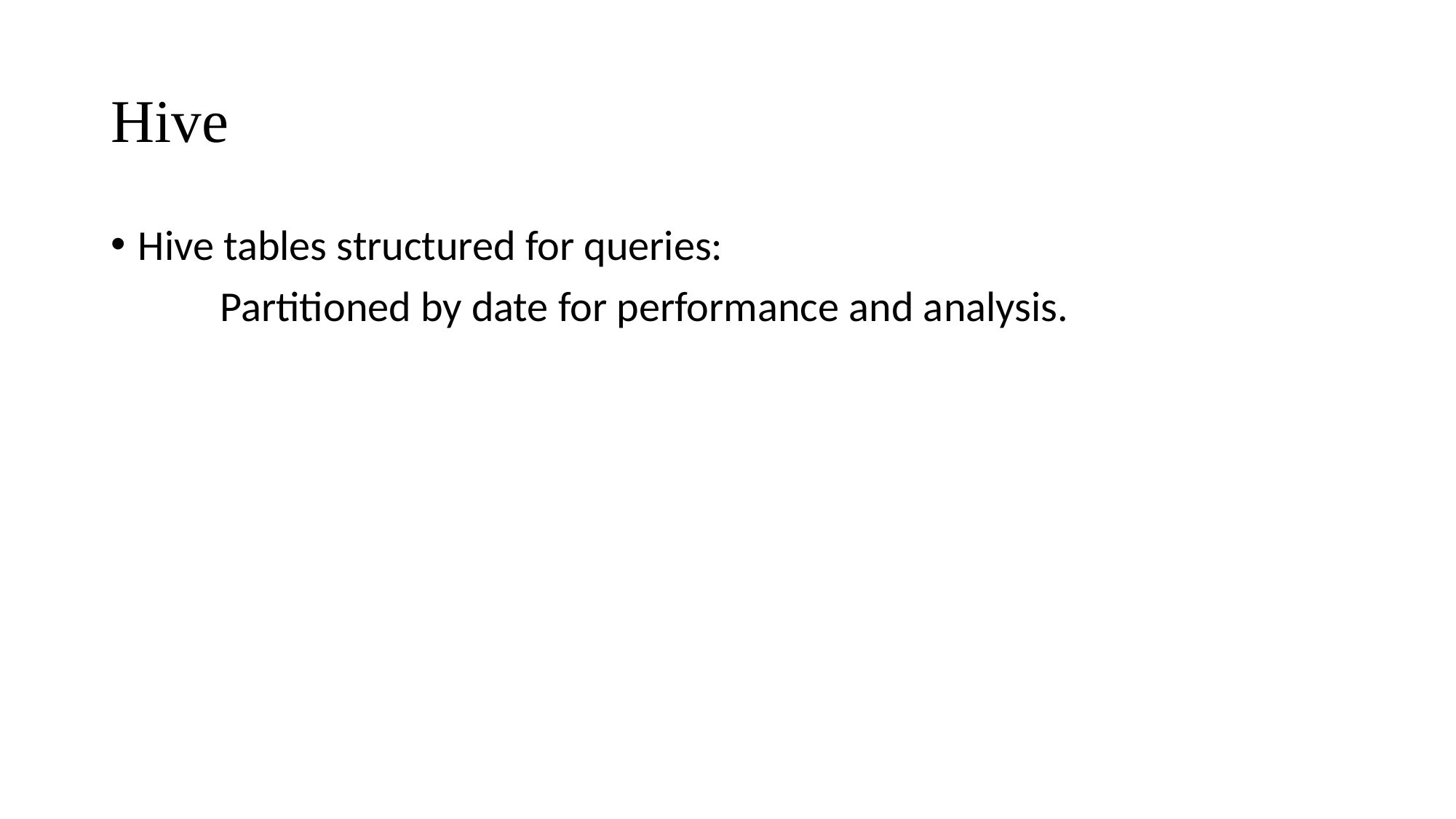

# Hive
Hive tables structured for queries:
	Partitioned by date for performance and analysis.